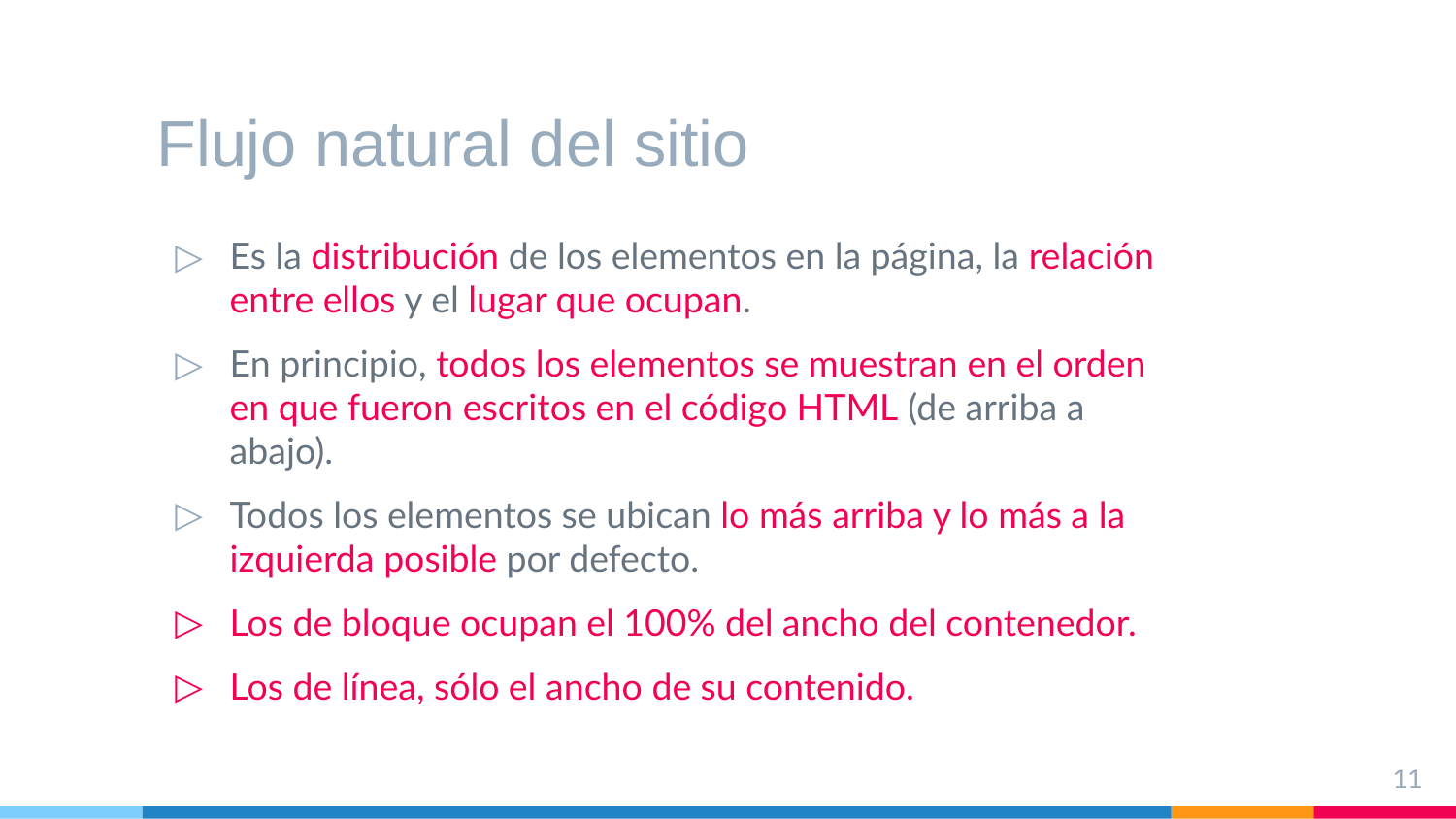

# Flujo natural del sitio
Es la distribución de los elementos en la página, la relación entre ellos y el lugar que ocupan.
En principio, todos los elementos se muestran en el orden en que fueron escritos en el código HTML (de arriba a abajo).
Todos los elementos se ubican lo más arriba y lo más a la izquierda posible por defecto.
Los de bloque ocupan el 100% del ancho del contenedor.
Los de línea, sólo el ancho de su contenido.
11